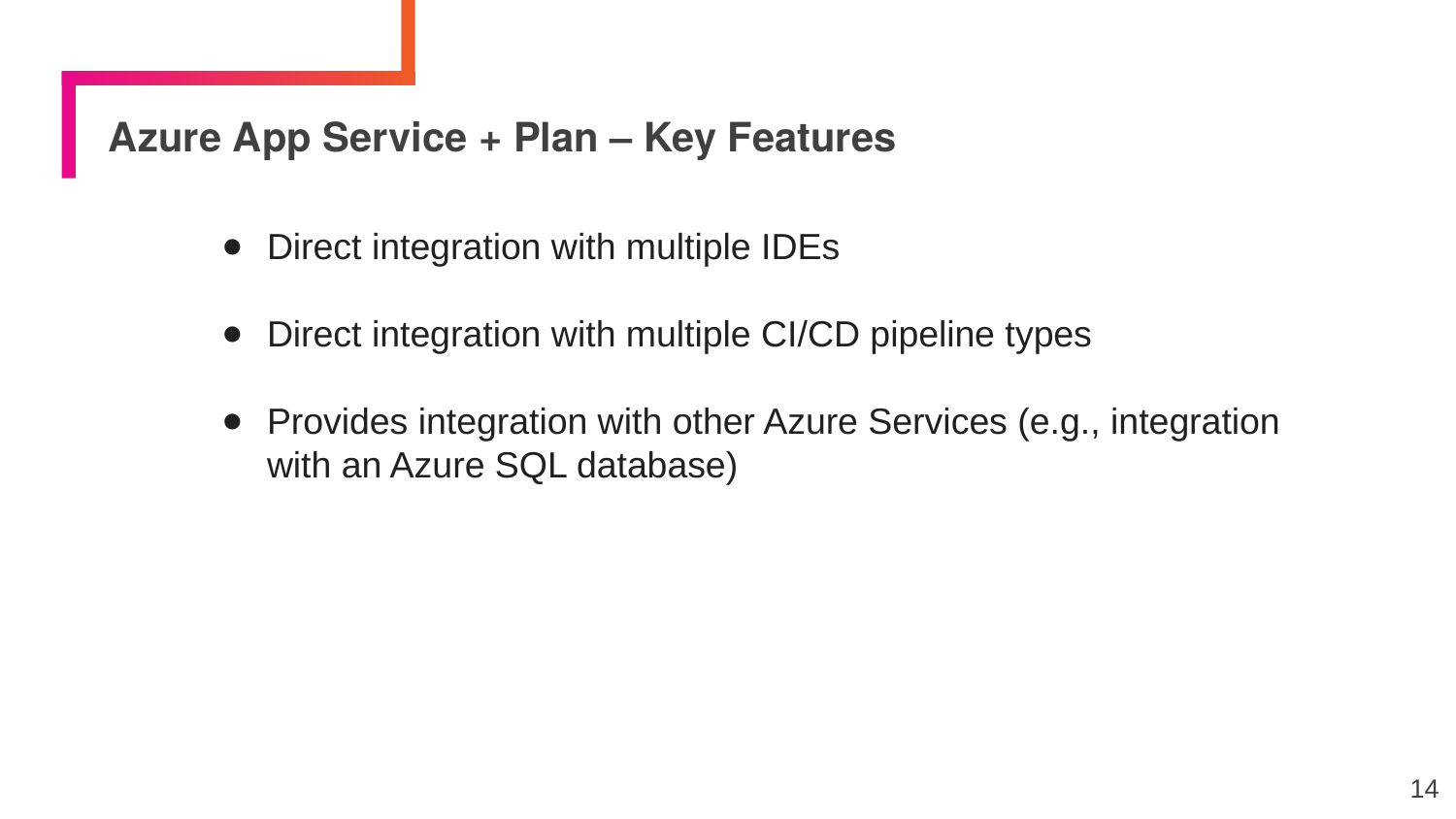

# Azure App Service + Plan – Key Features
Direct integration with multiple IDEs

Direct integration with multiple CI/CD pipeline types

Provides integration with other Azure Services (e.g., integration with an Azure SQL database)
14